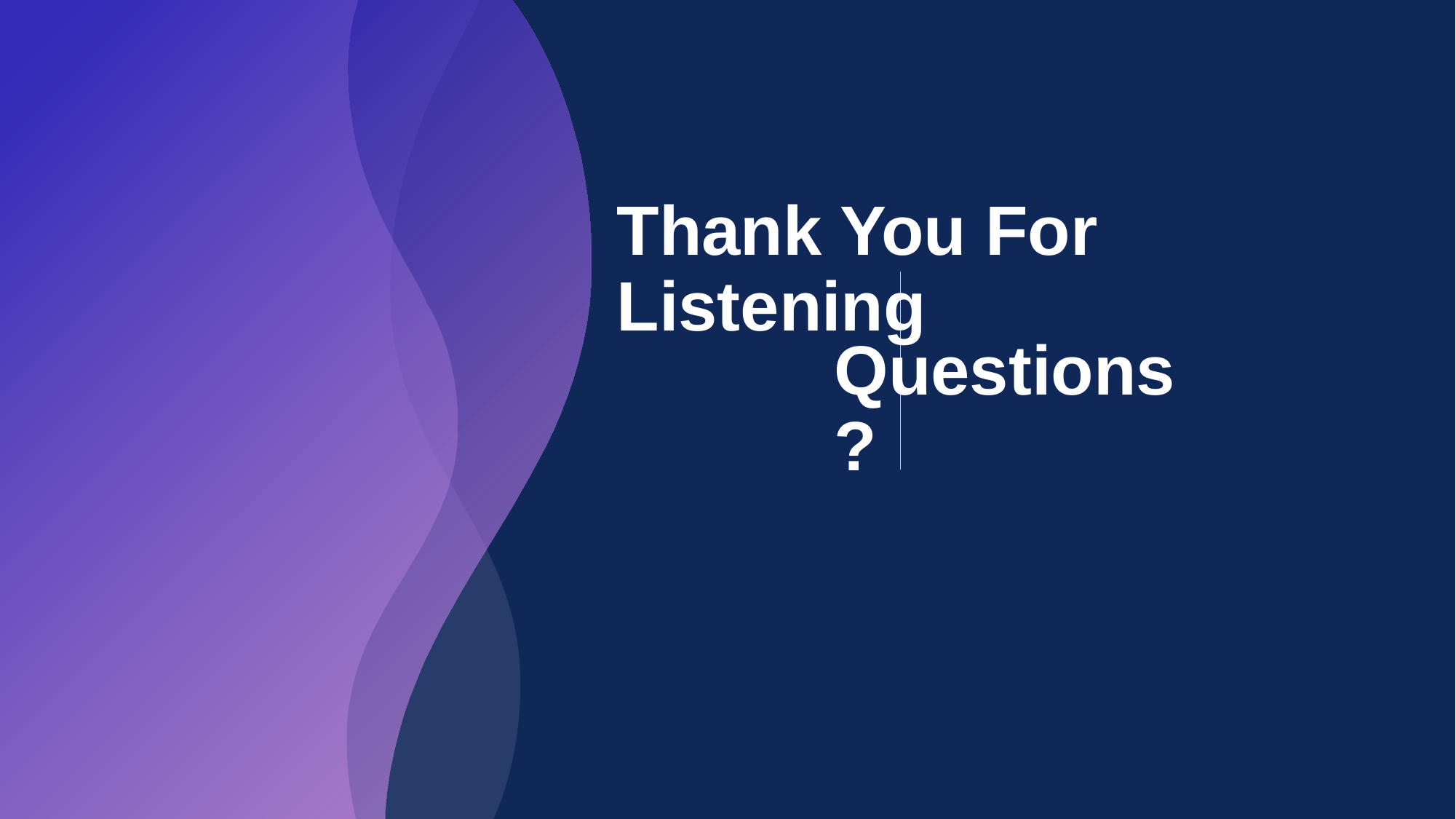

Thank You For Listening
# Questions ?